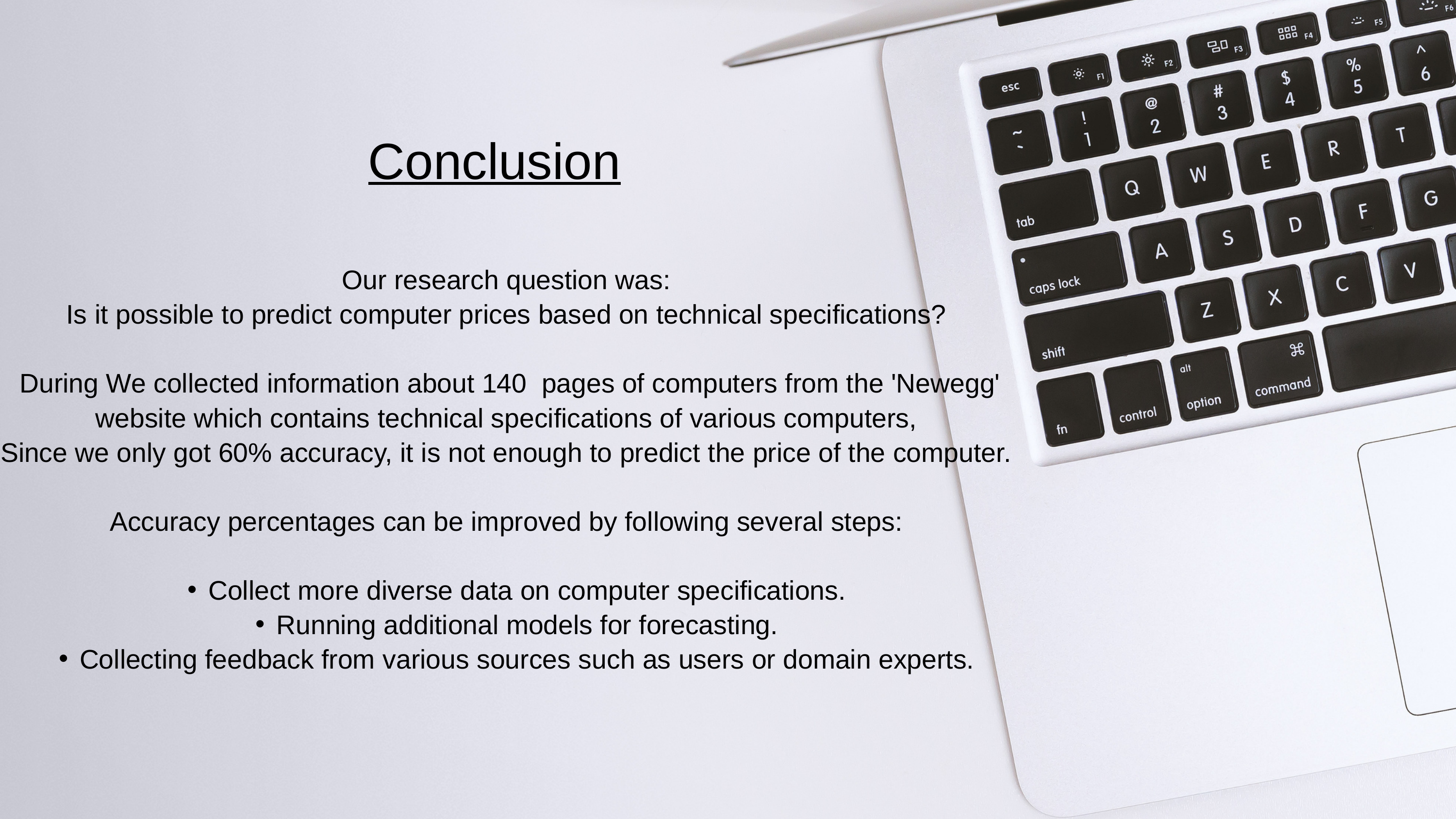

Conclusion
Our research question was:
Is it possible to predict computer prices based on technical specifications?

 During We collected information about 140  pages of computers from the 'Newegg' website which contains technical specifications of various computers,
Since we only got 60% accuracy, it is not enough to predict the price of the computer.

 Accuracy percentages can be improved by following several steps:

Collect more diverse data on computer specifications.
Running additional models for forecasting.
Collecting feedback from various sources such as users or domain experts.